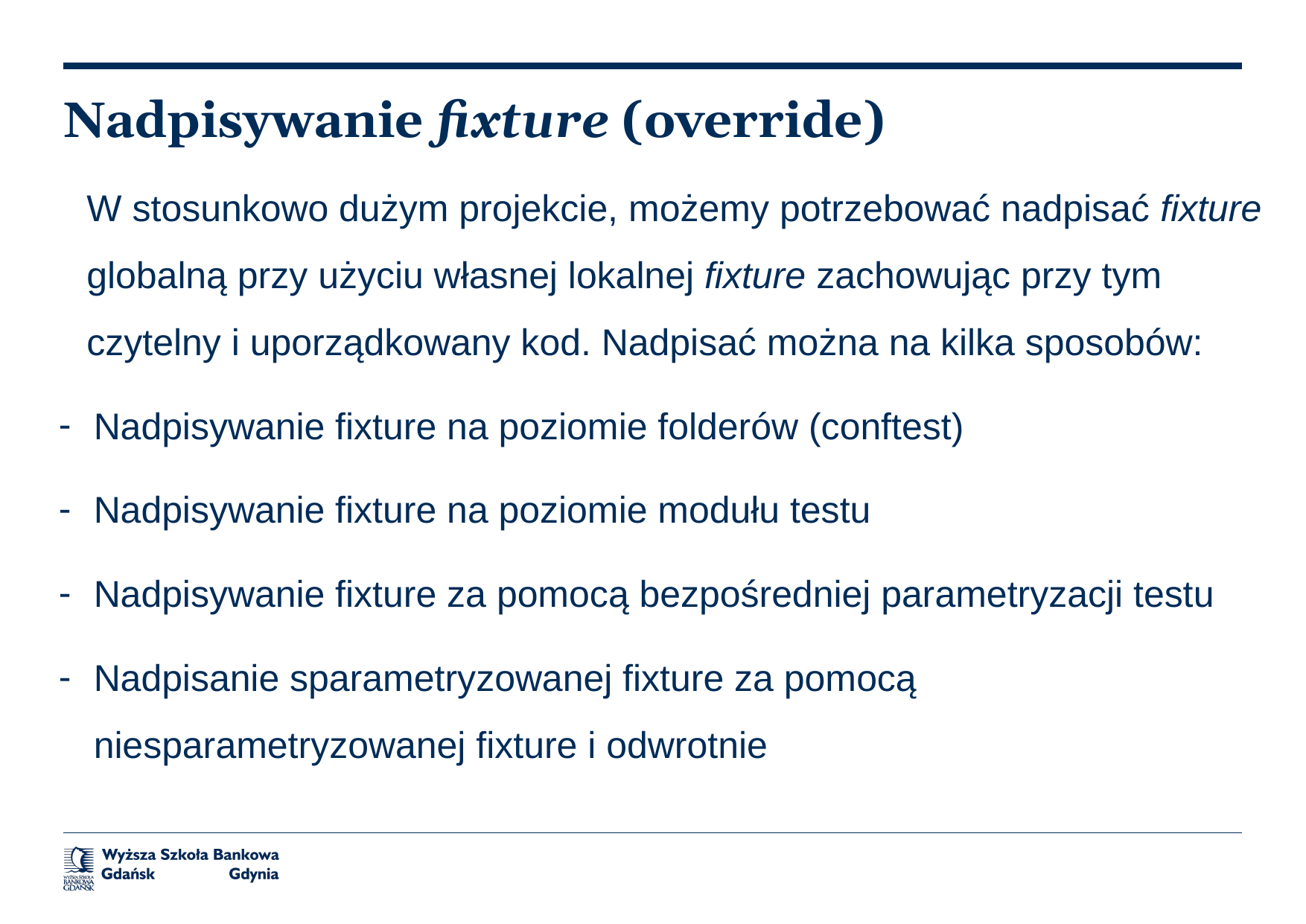

# Nadpisywanie fixture (override)
	W stosunkowo dużym projekcie, możemy potrzebować nadpisać fixture globalną przy użyciu własnej lokalnej fixture zachowując przy tym  czytelny i uporządkowany kod. Nadpisać można na kilka sposobów:
Nadpisywanie fixture na poziomie folderów (conftest)
Nadpisywanie fixture na poziomie modułu testu
Nadpisywanie fixture za pomocą bezpośredniej parametryzacji testu
Nadpisanie sparametryzowanej fixture za pomocą niesparametryzowanej fixture i odwrotnie